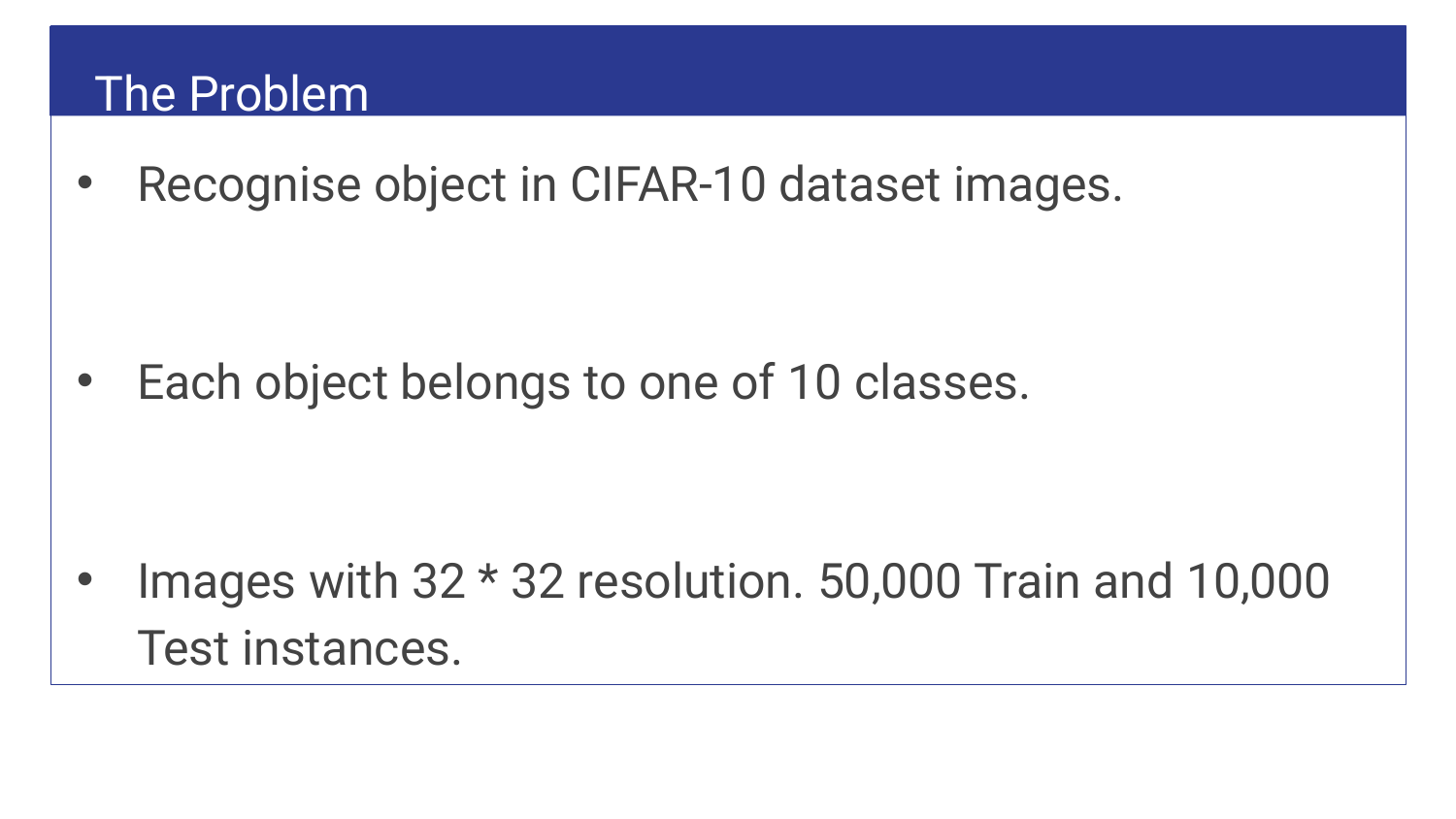

The Problem
Recognise object in CIFAR-10 dataset images.

Each object belongs to one of 10 classes.

Images with 32 * 32 resolution. 50,000 Train and 10,000 Test instances.